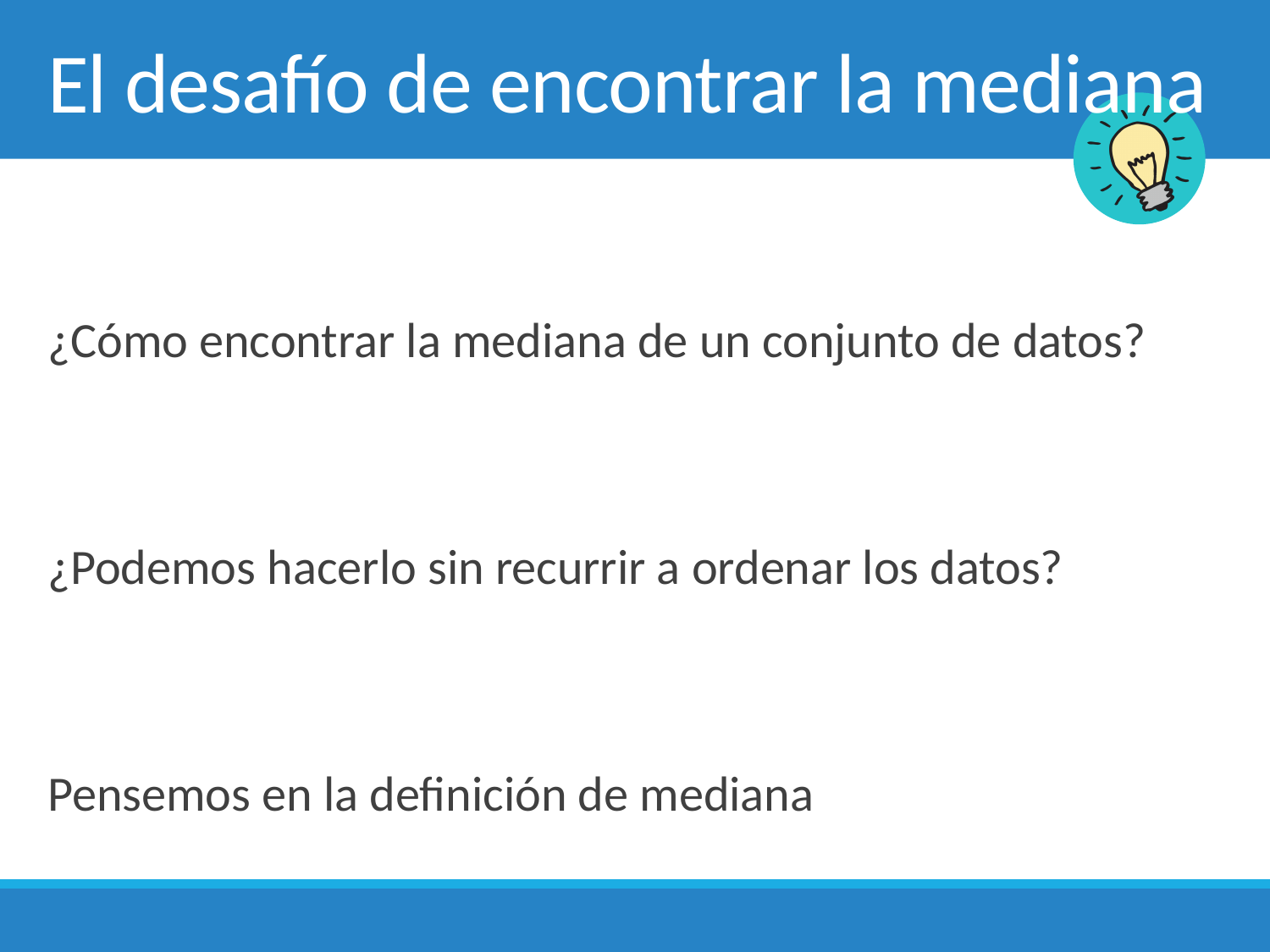

# El desafío de encontrar la mediana
¿Cómo encontrar la mediana de un conjunto de datos?

¿Podemos hacerlo sin recurrir a ordenar los datos?

Pensemos en la definición de mediana